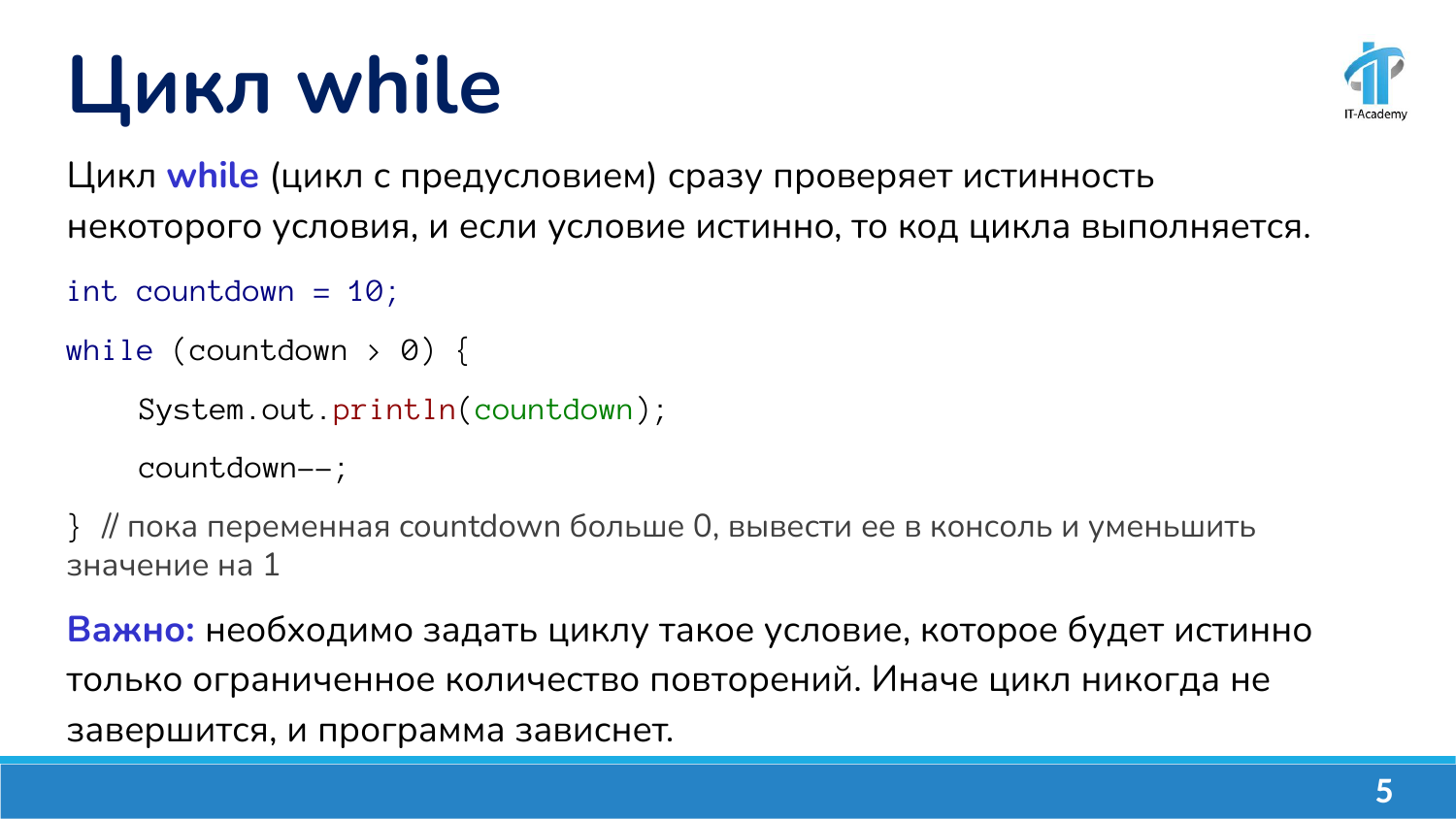

Цикл while
Цикл while (цикл с предусловием) сразу проверяет истинность некоторого условия, и если условие истинно, то код цикла выполняется.
int countdown = 10;
while (countdown > 0) {
System.out.println(countdown);
countdown--;
} // пока переменная countdown больше 0, вывести ее в консоль и уменьшить значение на 1

Важно: необходимо задать циклу такое условие, которое будет истинно только ограниченное количество повторений. Иначе цикл никогда не завершится, и программа зависнет.
5